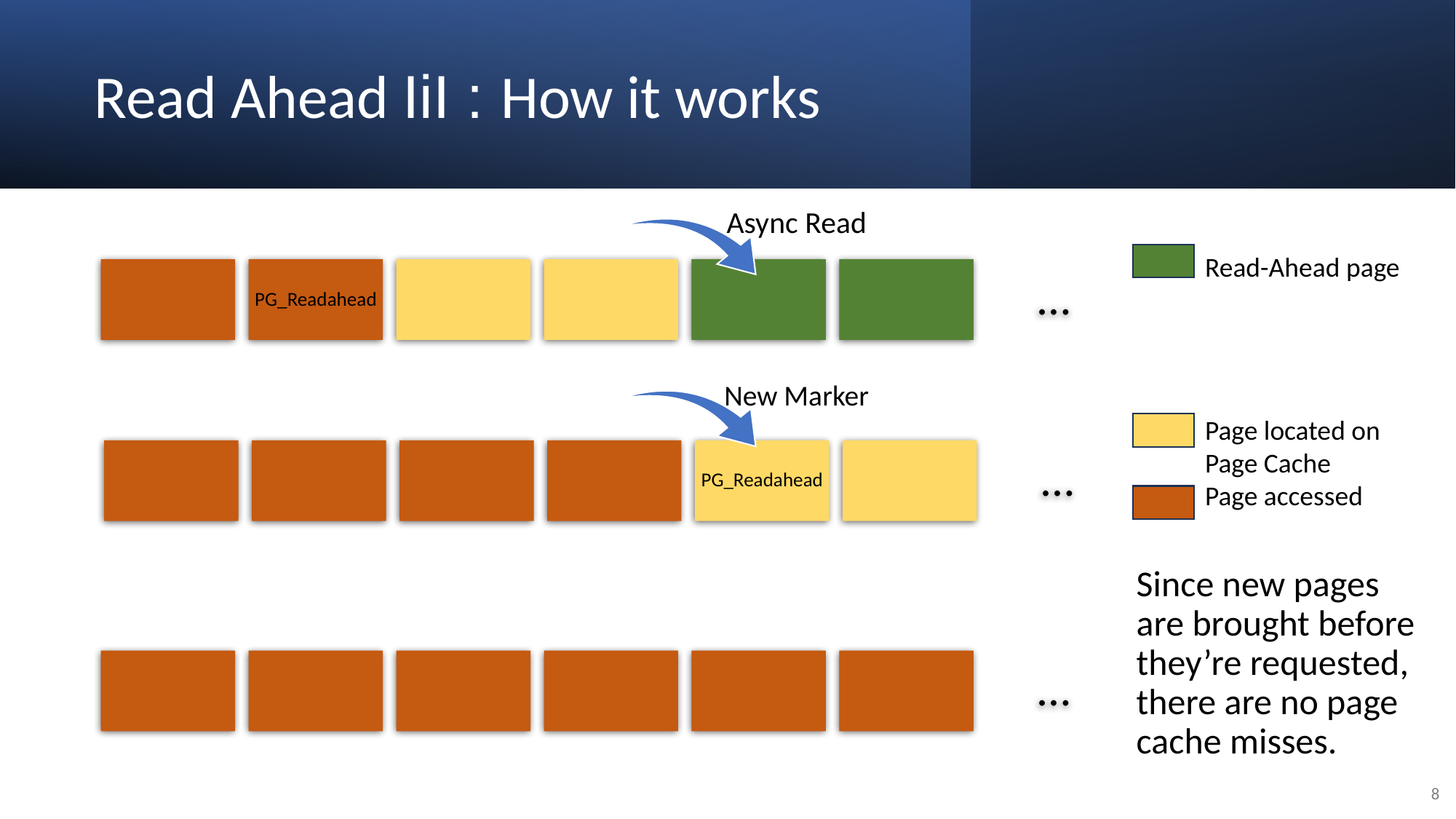

# Read Ahead IiI : How it works
Async Read

PG_Readahead

…

Read-Ahead page
New Marker
Page located on Page Cache
Page accessed

PG_Readahead

…
Since new pages are brought before they’re requested, there are no page cache misses.

…
8